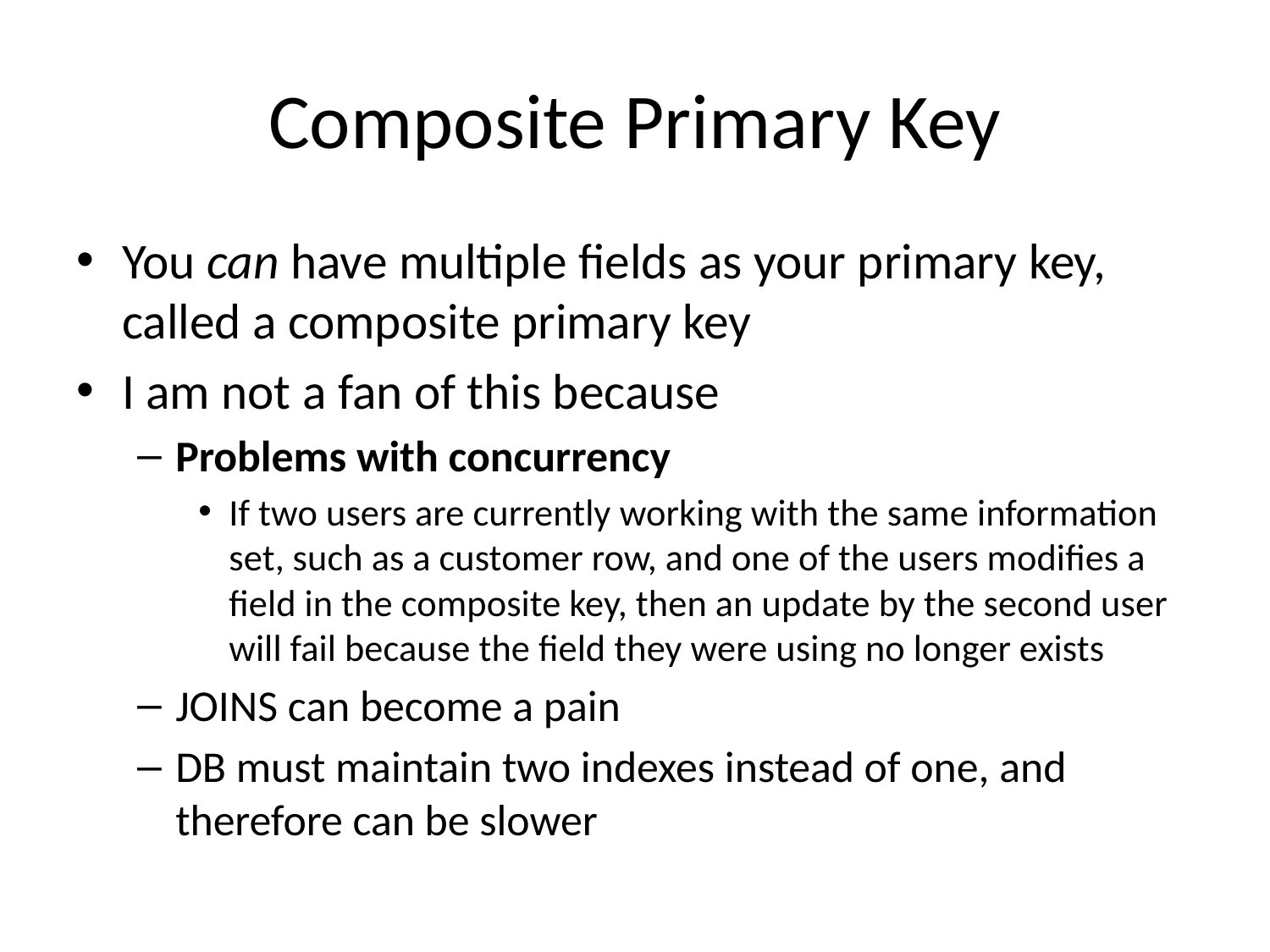

# Composite Primary Key
You can have multiple fields as your primary key, called a composite primary key
I am not a fan of this because
Problems with concurrency
If two users are currently working with the same information set, such as a customer row, and one of the users modifies a field in the composite key, then an update by the second user will fail because the field they were using no longer exists
JOINS can become a pain
DB must maintain two indexes instead of one, and therefore can be slower